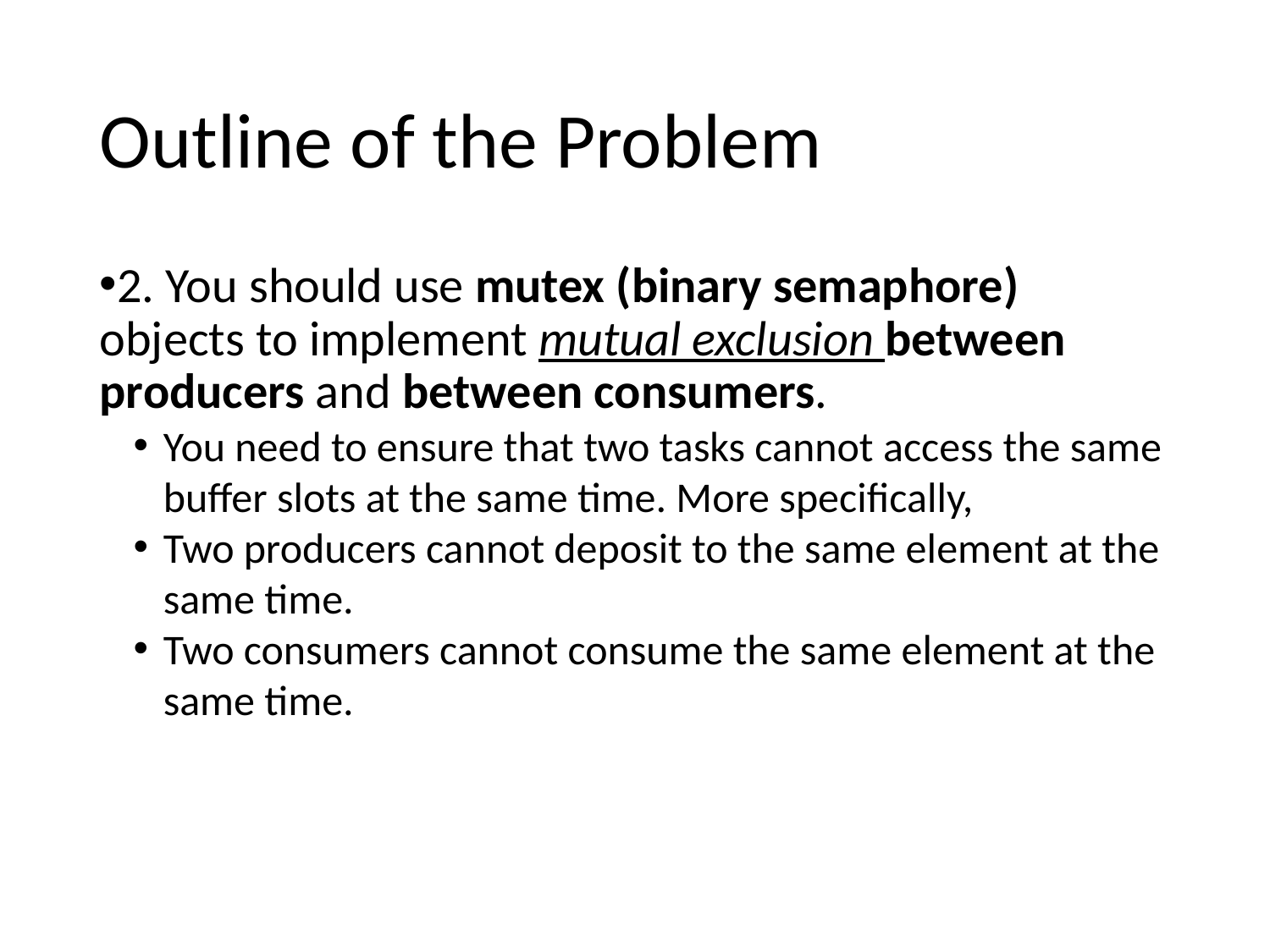

Outline of the Problem
2. You should use mutex (binary semaphore) objects to implement mutual exclusion between producers and between consumers.
You need to ensure that two tasks cannot access the same buffer slots at the same time. More specifically,
Two producers cannot deposit to the same element at the same time.
Two consumers cannot consume the same element at the same time.